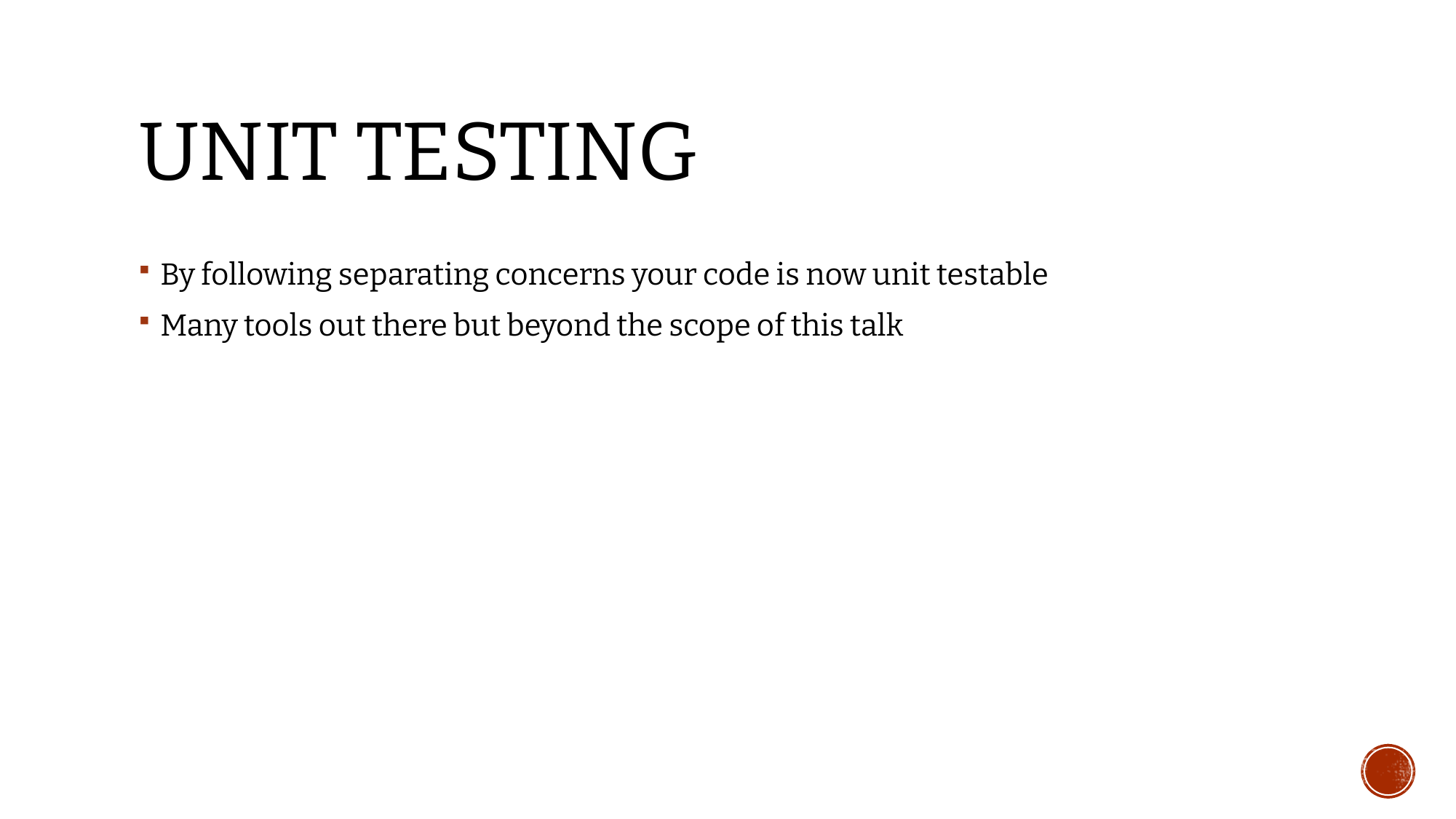

# Unit testing
By following separating concerns your code is now unit testable
Many tools out there but beyond the scope of this talk